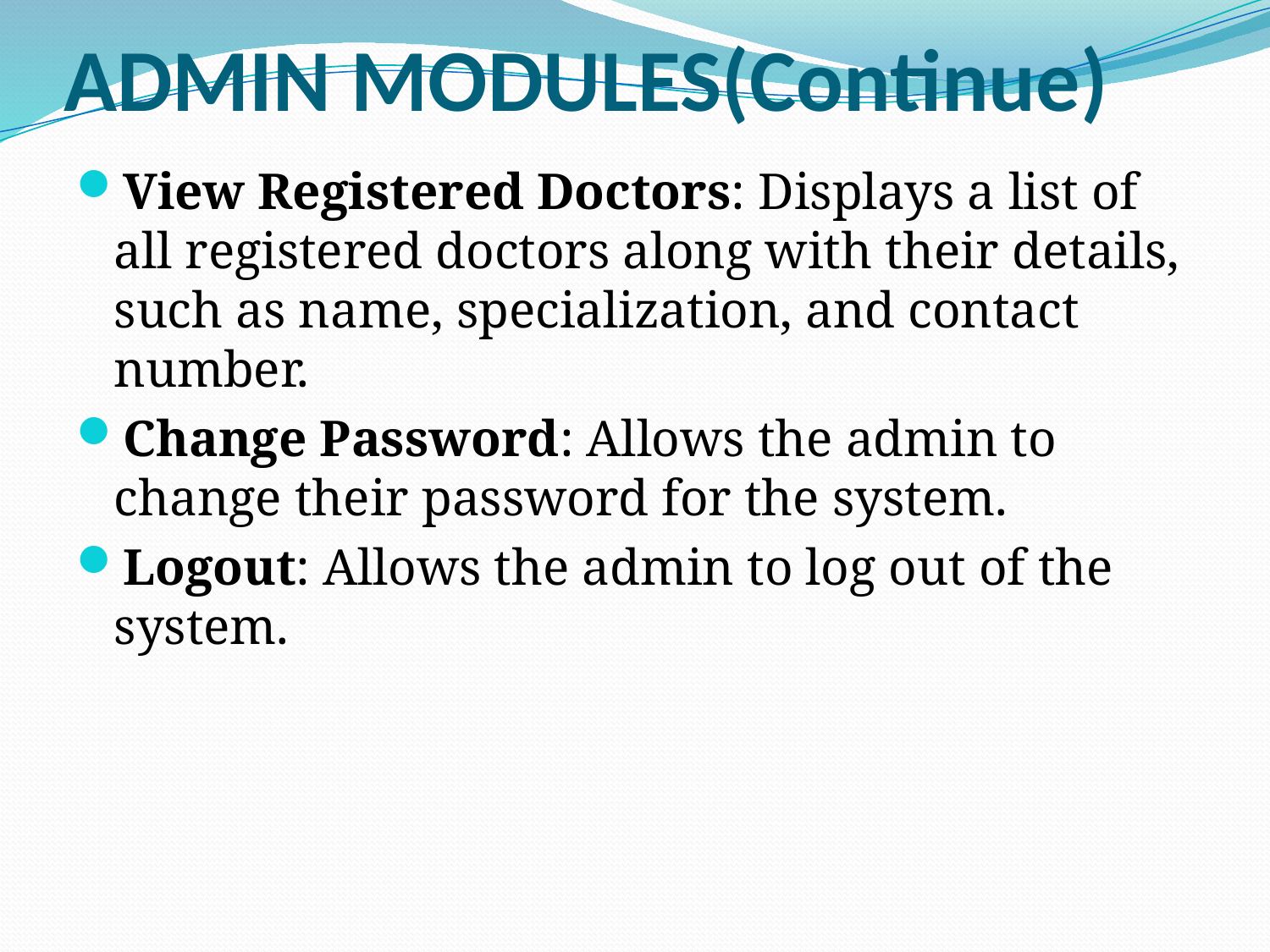

# ADMIN MODULES(Continue)

View Registered Doctors: Displays a list of all registered doctors along with their details, such as name, specialization, and contact number.
Change Password: Allows the admin to change their password for the system.
Logout: Allows the admin to log out of the system.